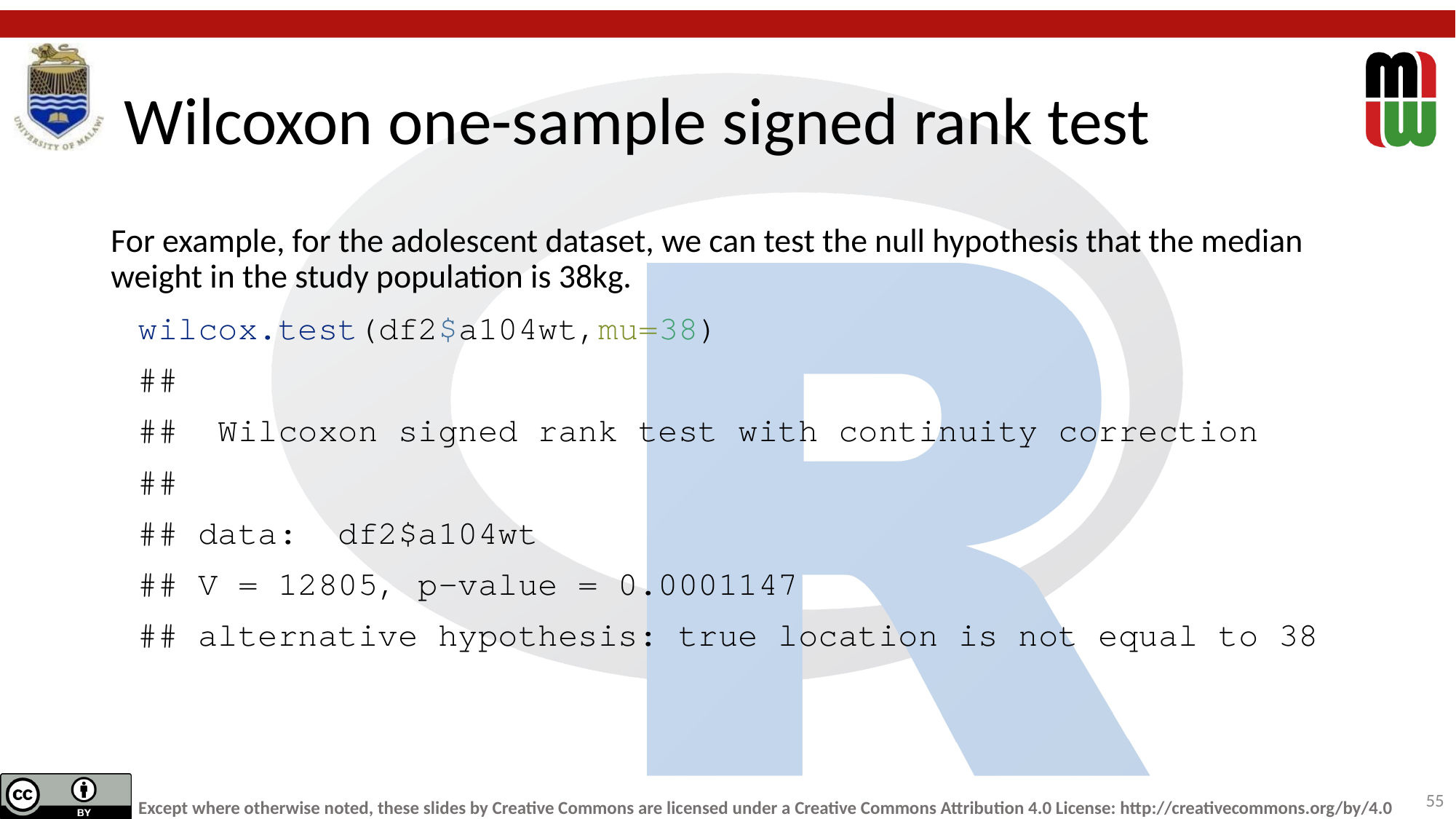

# Wilcoxon one-sample signed rank test
For example, for the adolescent dataset, we can test the null hypothesis that the median weight in the study population is 38kg.
wilcox.test(df2$a104wt,mu=38)
##
##  Wilcoxon signed rank test with continuity correction
##
## data:  df2$a104wt
## V = 12805, p-value = 0.0001147
## alternative hypothesis: true location is not equal to 38
55